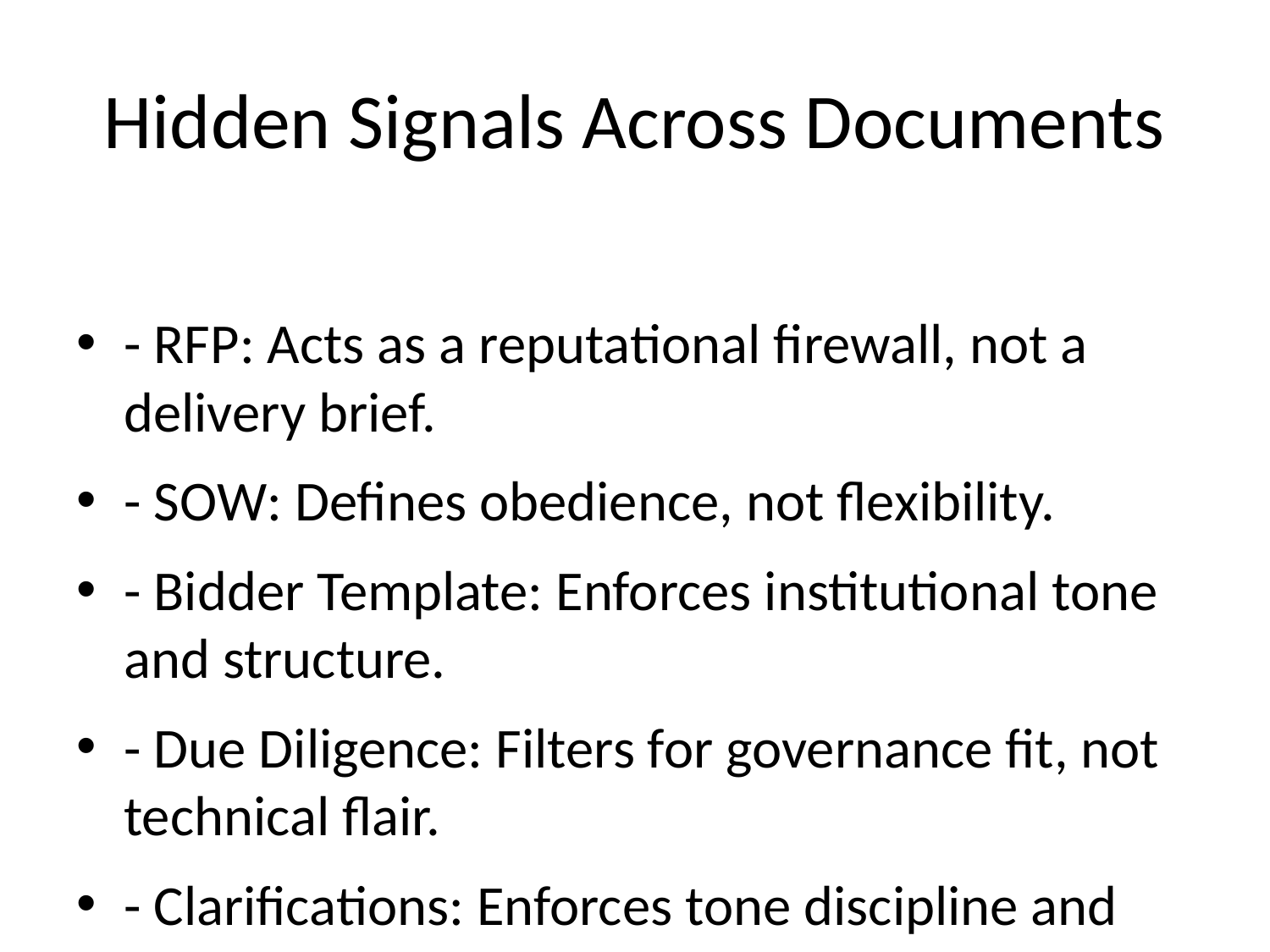

# Hidden Signals Across Documents

- RFP: Acts as a reputational firewall, not a delivery brief.
- SOW: Defines obedience, not flexibility.
- Bidder Template: Enforces institutional tone and structure.
- Due Diligence: Filters for governance fit, not technical flair.
- Clarifications: Enforces tone discipline and boundary control.
These documents perform institutional memory more than vendor engagement.